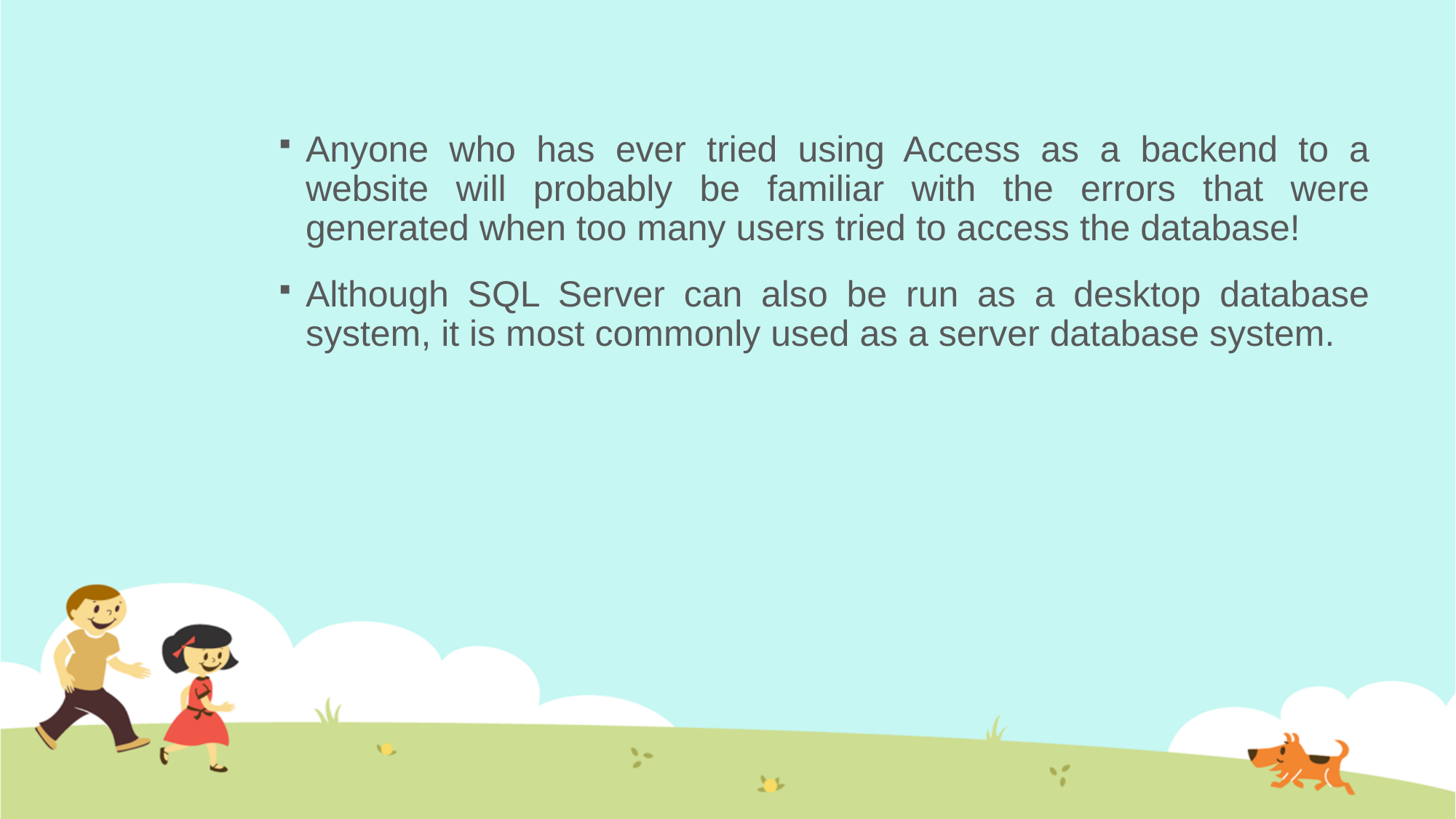

Anyone who has ever tried using Access as a backend to a website will probably be familiar with the errors that were generated when too many users tried to access the database!
Although SQL Server can also be run as a desktop database system, it is most commonly used as a server database system.